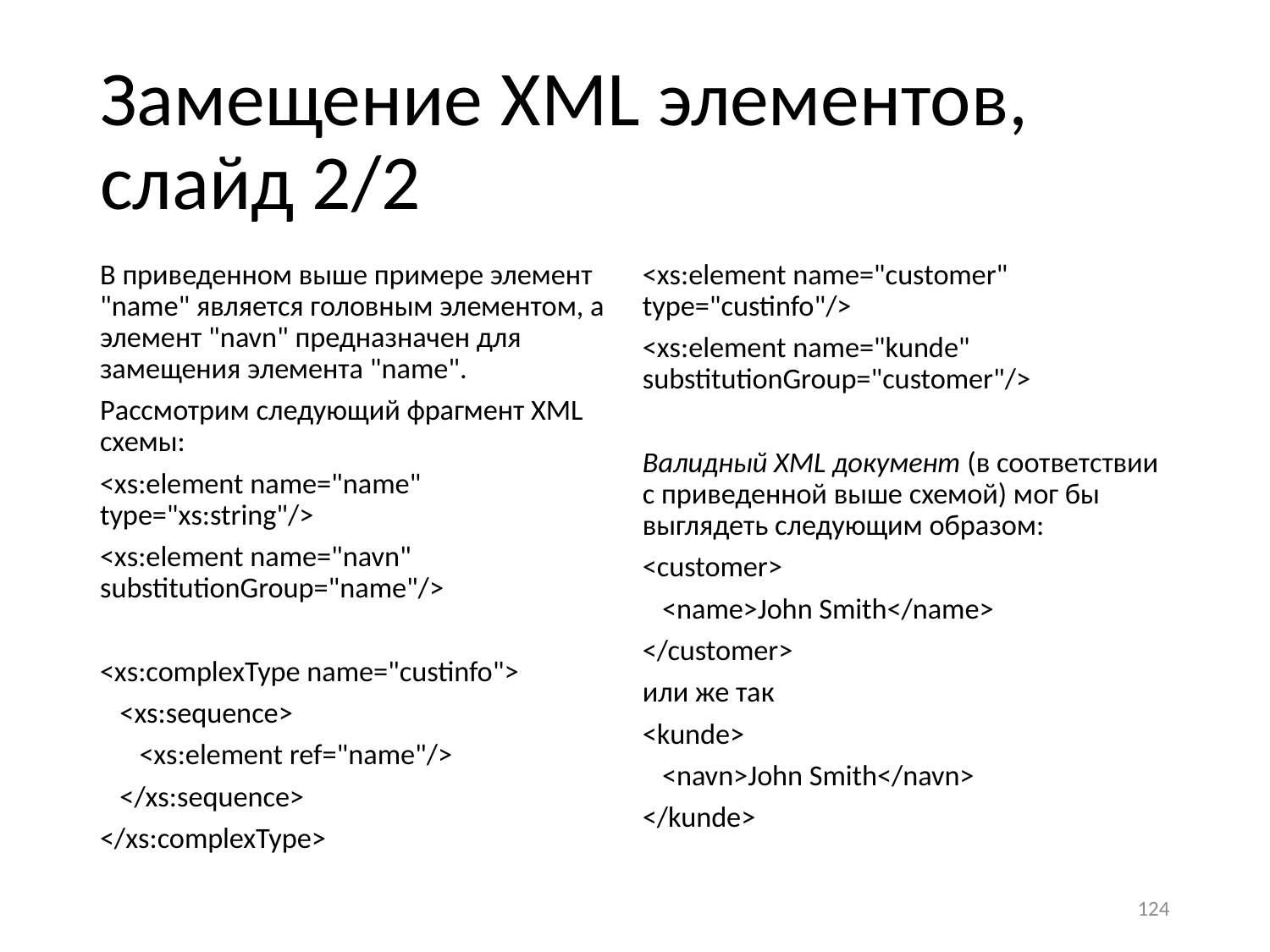

# Замещение XML элементов, слайд 2/2
В приведенном выше примере элемент "name" является головным элементом, а элемент "navn" предназначен для замещения элемента "name".
Рассмотрим следующий фрагмент XML схемы:
<xs:element name="name" type="xs:string"/>
<xs:element name="navn" substitutionGroup="name"/>

<xs:complexType name="custinfo">
   <xs:sequence>
      <xs:element ref="name"/>
   </xs:sequence>
</xs:complexType>

<xs:element name="customer" type="custinfo"/>
<xs:element name="kunde" substitutionGroup="customer"/>

Валидный XML документ (в соответствии с приведенной выше схемой) мог бы выглядеть следующим образом:
<customer>
   <name>John Smith</name>
</customer>
или же так
<kunde>
   <navn>John Smith</navn>
</kunde>
124